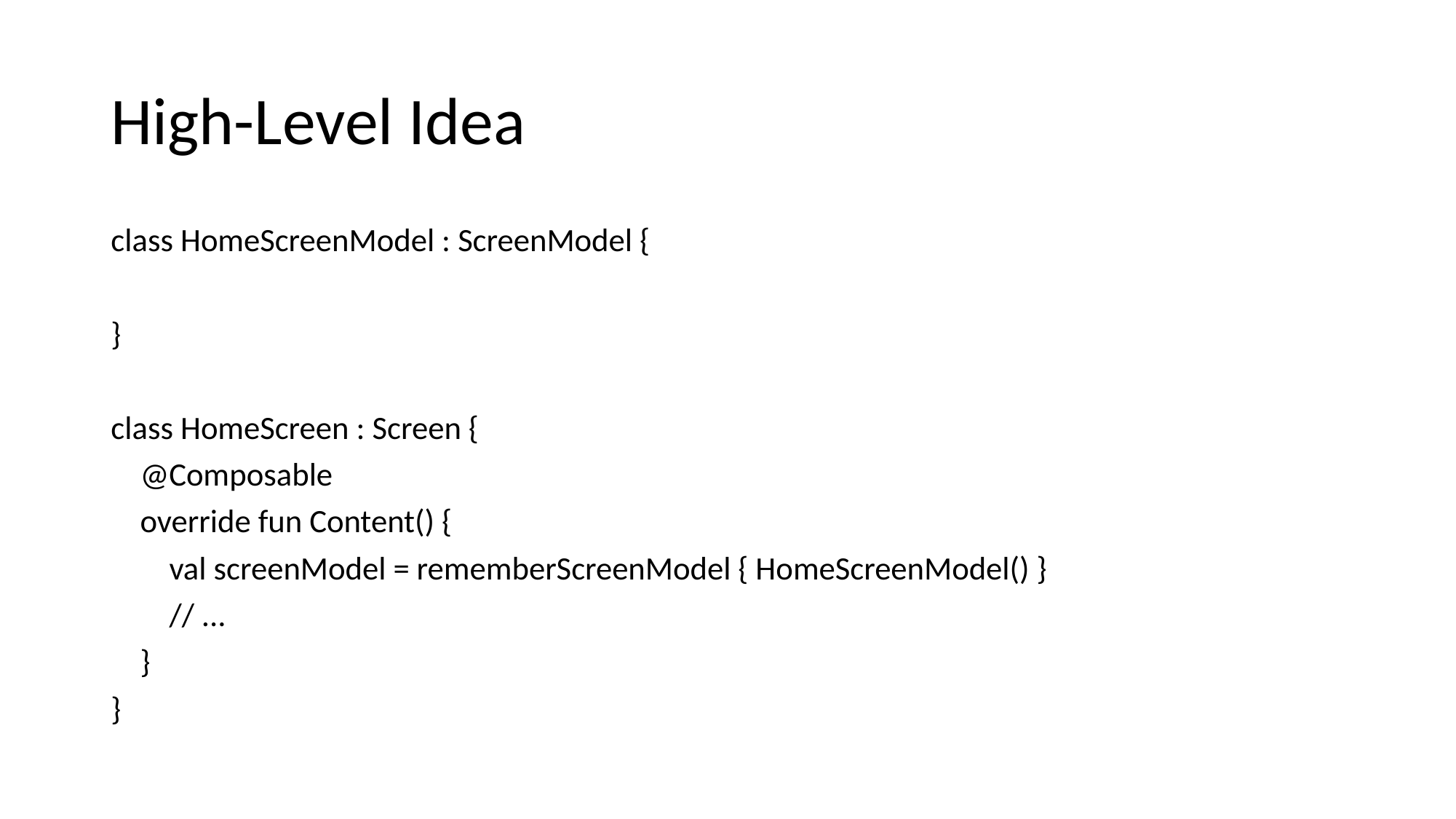

# High-Level Idea
class HomeScreenModel : ScreenModel {

}

class HomeScreen : Screen {
    @Composable
    override fun Content() {
        val screenModel = rememberScreenModel { HomeScreenModel() }
        // ...
    }
}